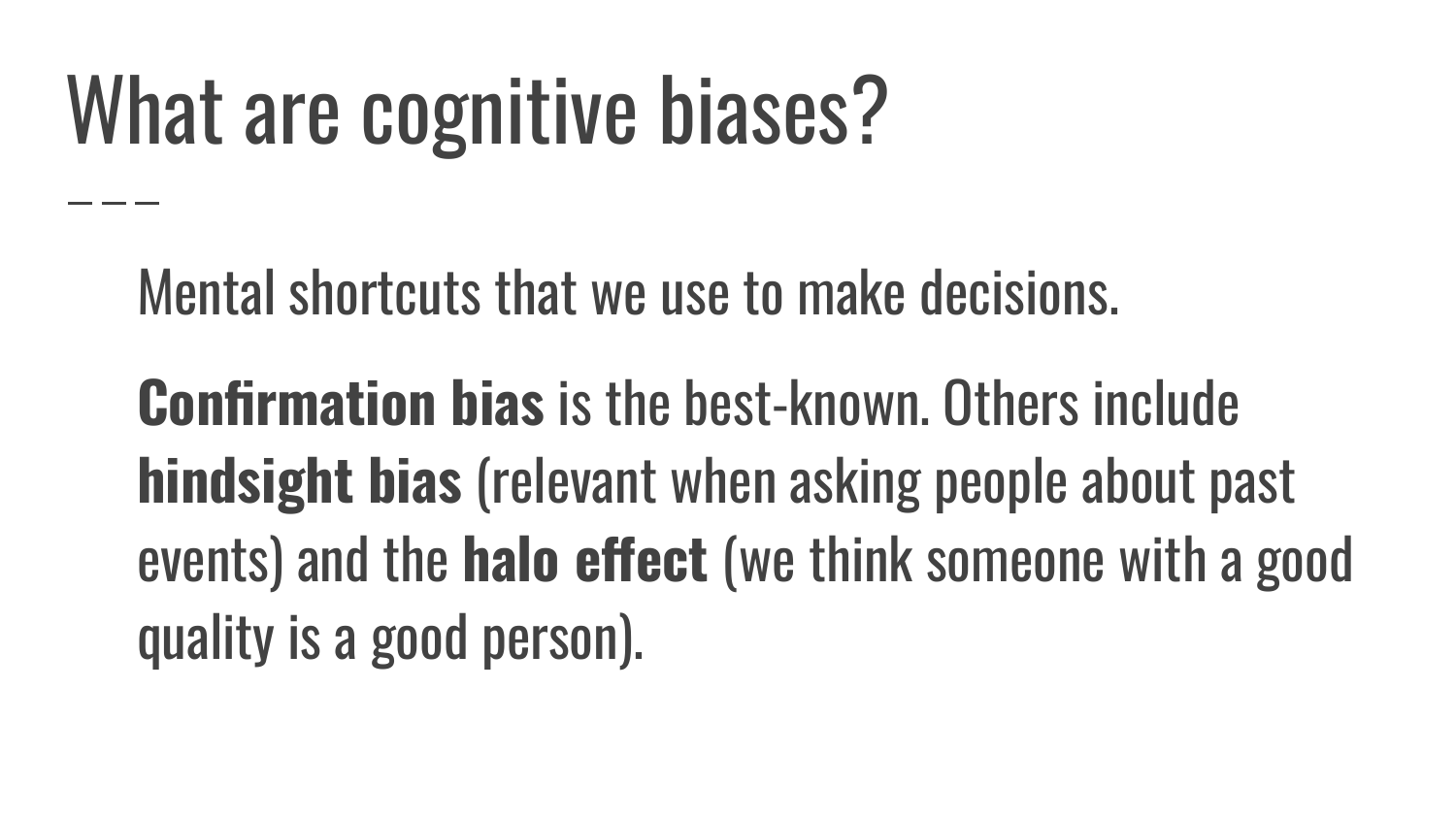

# What are cognitive biases?
Mental shortcuts that we use to make decisions.
Confirmation bias is the best-known. Others include hindsight bias (relevant when asking people about past events) and the halo effect (we think someone with a good quality is a good person).